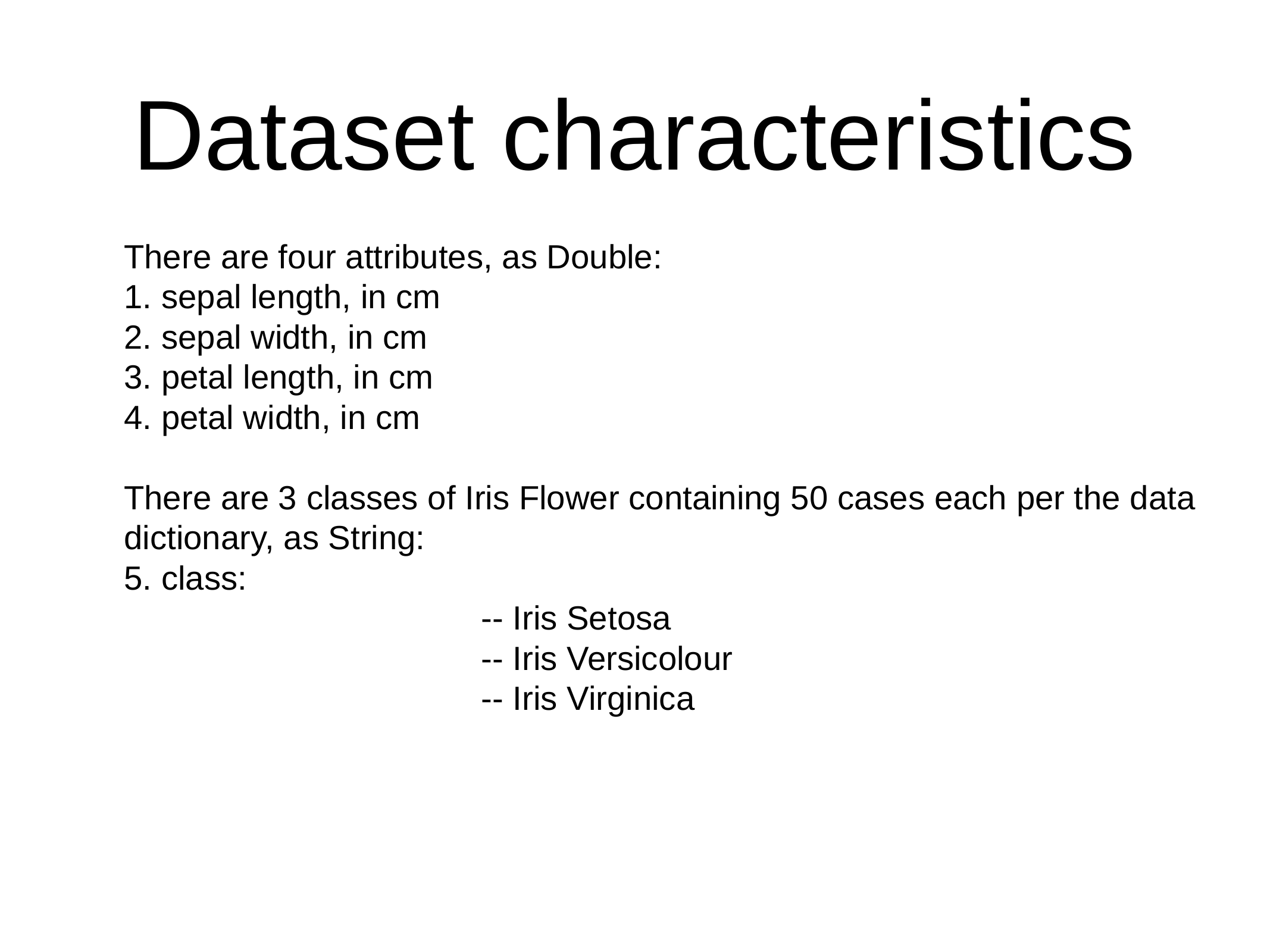

# Dataset characteristics
There are four attributes, as Double:
1. sepal length, in cm
2. sepal width, in cm
3. petal length, in cm
4. petal width, in cm

There are 3 classes of Iris Flower containing 50 cases each per the data dictionary, as String:
5. class:
				-- Iris Setosa
				-- Iris Versicolour
				-- Iris Virginica